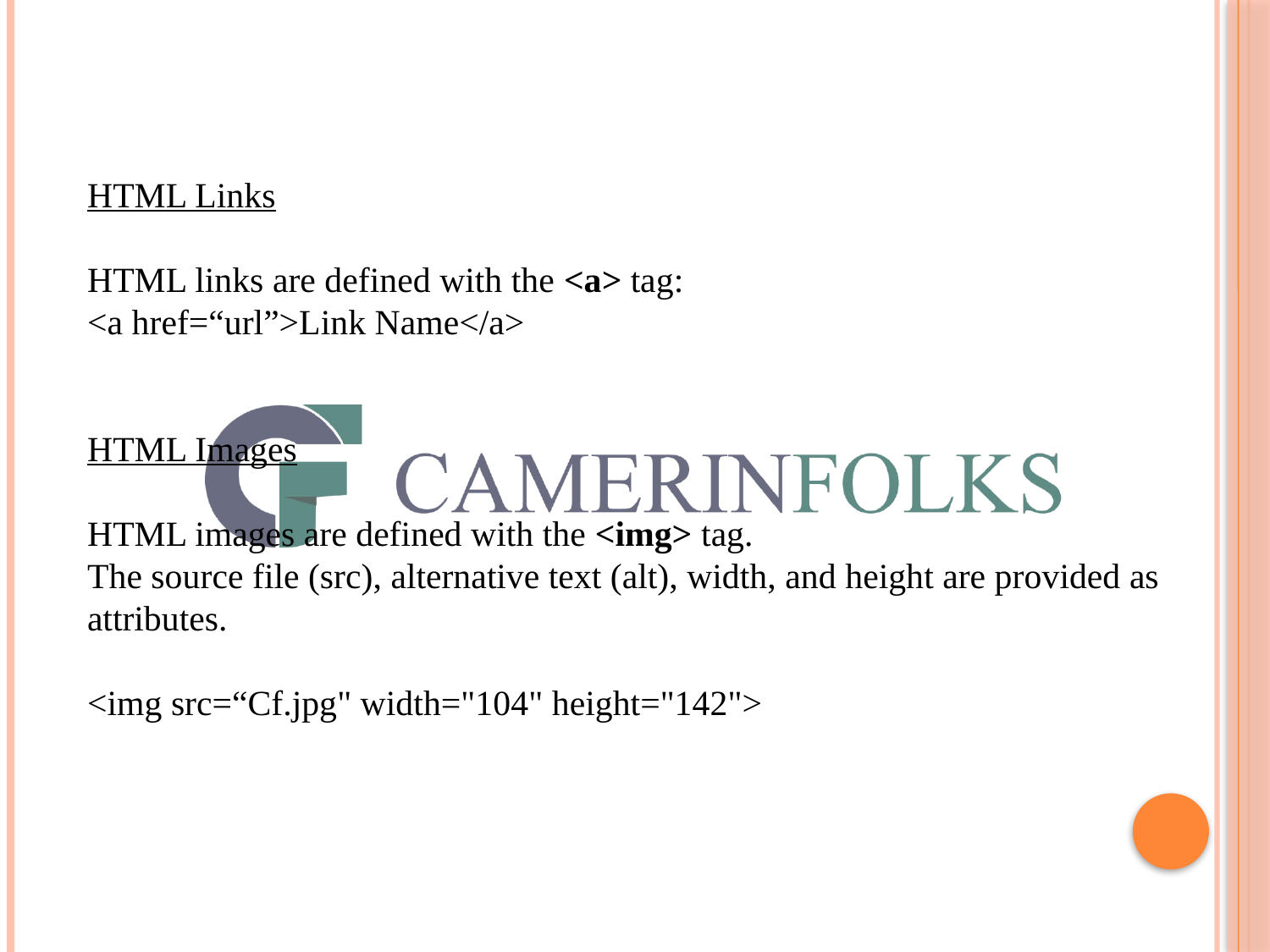

HTML Links

HTML links are defined with the <a> tag:
<a href=“url”>Link Name</a>

HTML Images

HTML images are defined with the <img> tag.
The source file (src), alternative text (alt), width, and height are provided as attributes.

<img src=“Cf.jpg" width="104" height="142">